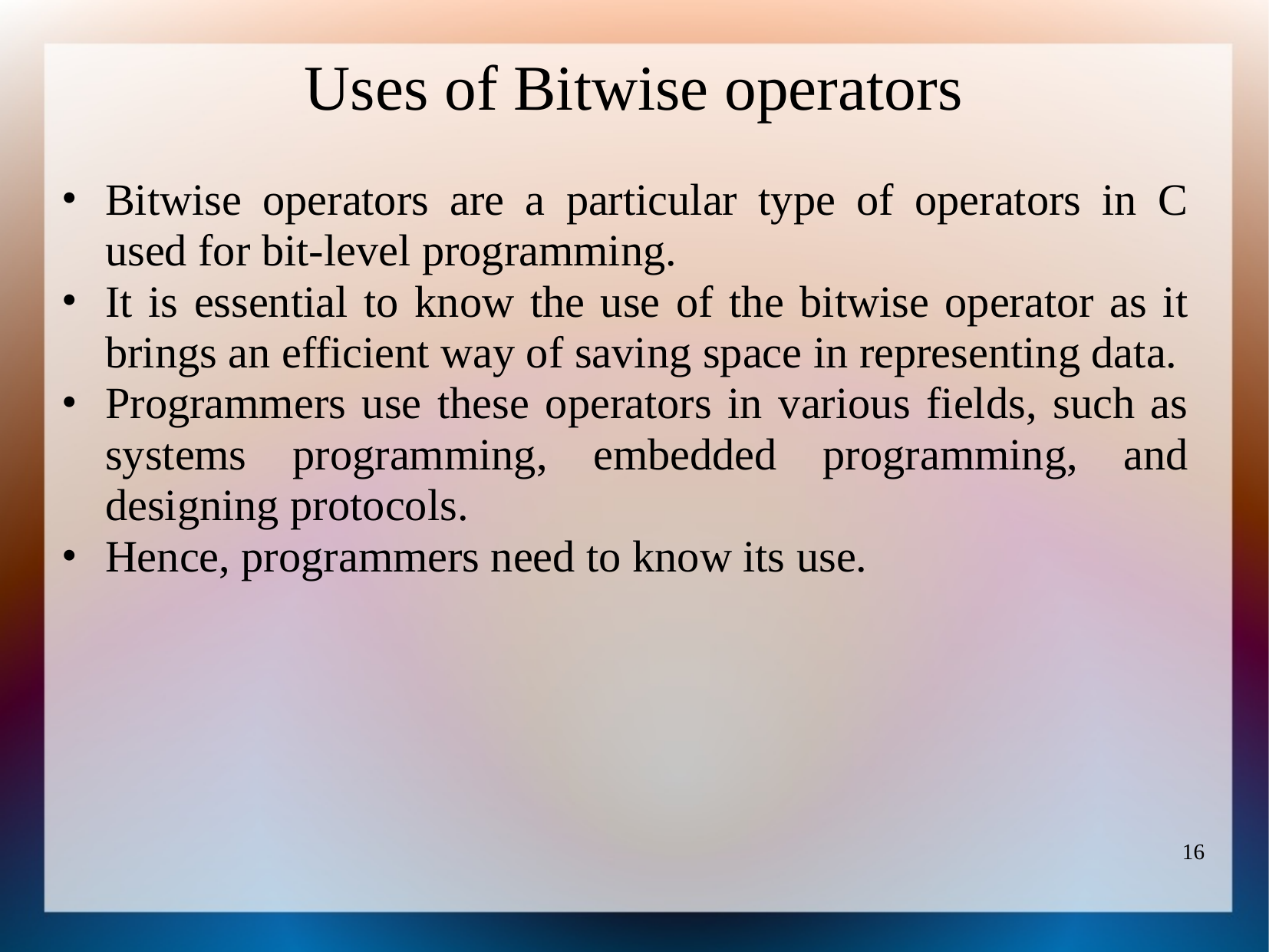

# Uses of Bitwise operators
Bitwise operators are a particular type of operators in C used for bit-level programming.
It is essential to know the use of the bitwise operator as it brings an efficient way of saving space in representing data.
Programmers use these operators in various fields, such as systems programming, embedded programming, and designing protocols.
Hence, programmers need to know its use.
16